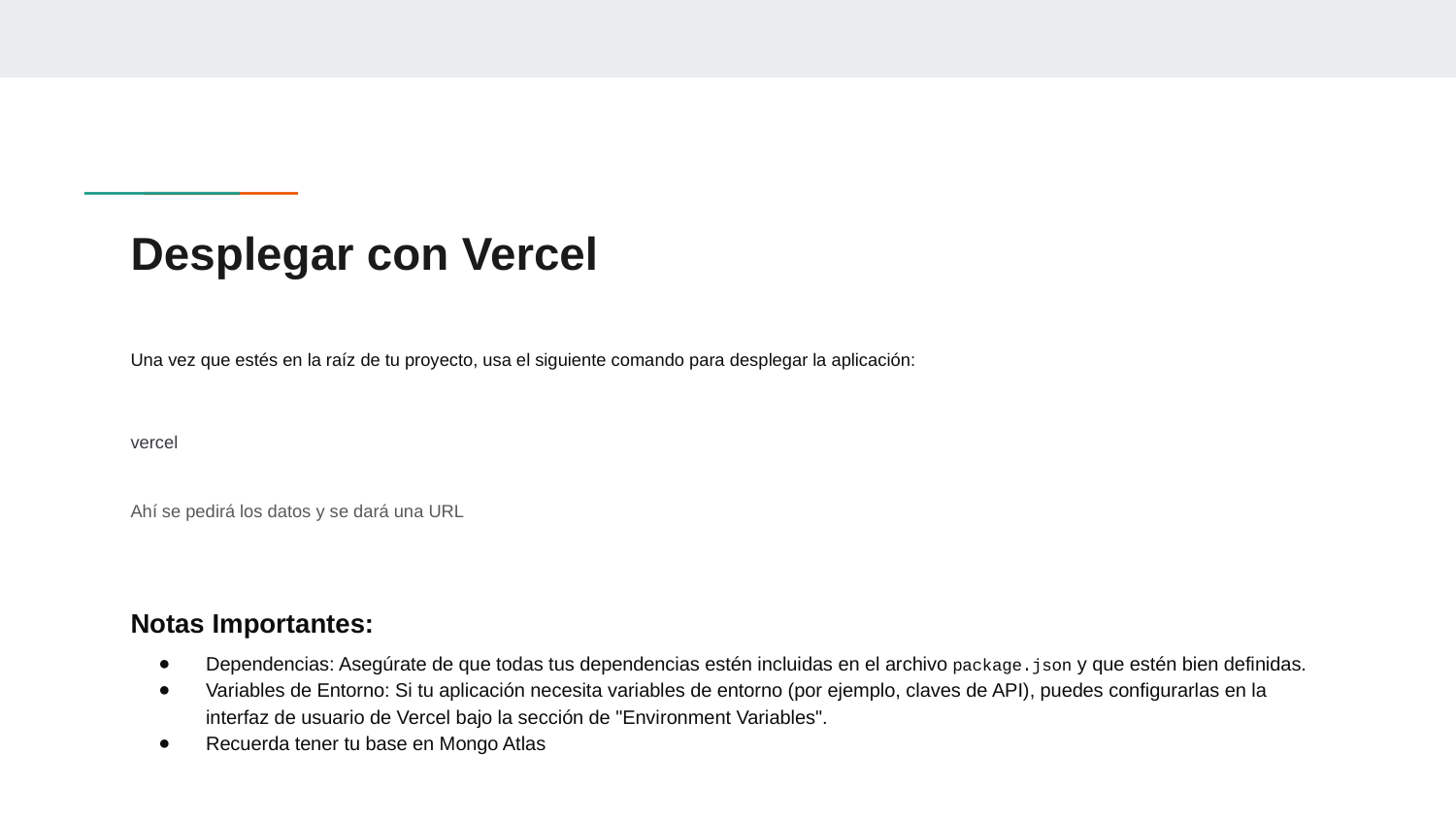

# Desplegar con Vercel
Una vez que estés en la raíz de tu proyecto, usa el siguiente comando para desplegar la aplicación:

vercel

Ahí se pedirá los datos y se dará una URL

Notas Importantes:
Dependencias: Asegúrate de que todas tus dependencias estén incluidas en el archivo package.json y que estén bien definidas.
Variables de Entorno: Si tu aplicación necesita variables de entorno (por ejemplo, claves de API), puedes configurarlas en la interfaz de usuario de Vercel bajo la sección de "Environment Variables".
Recuerda tener tu base en Mongo Atlas